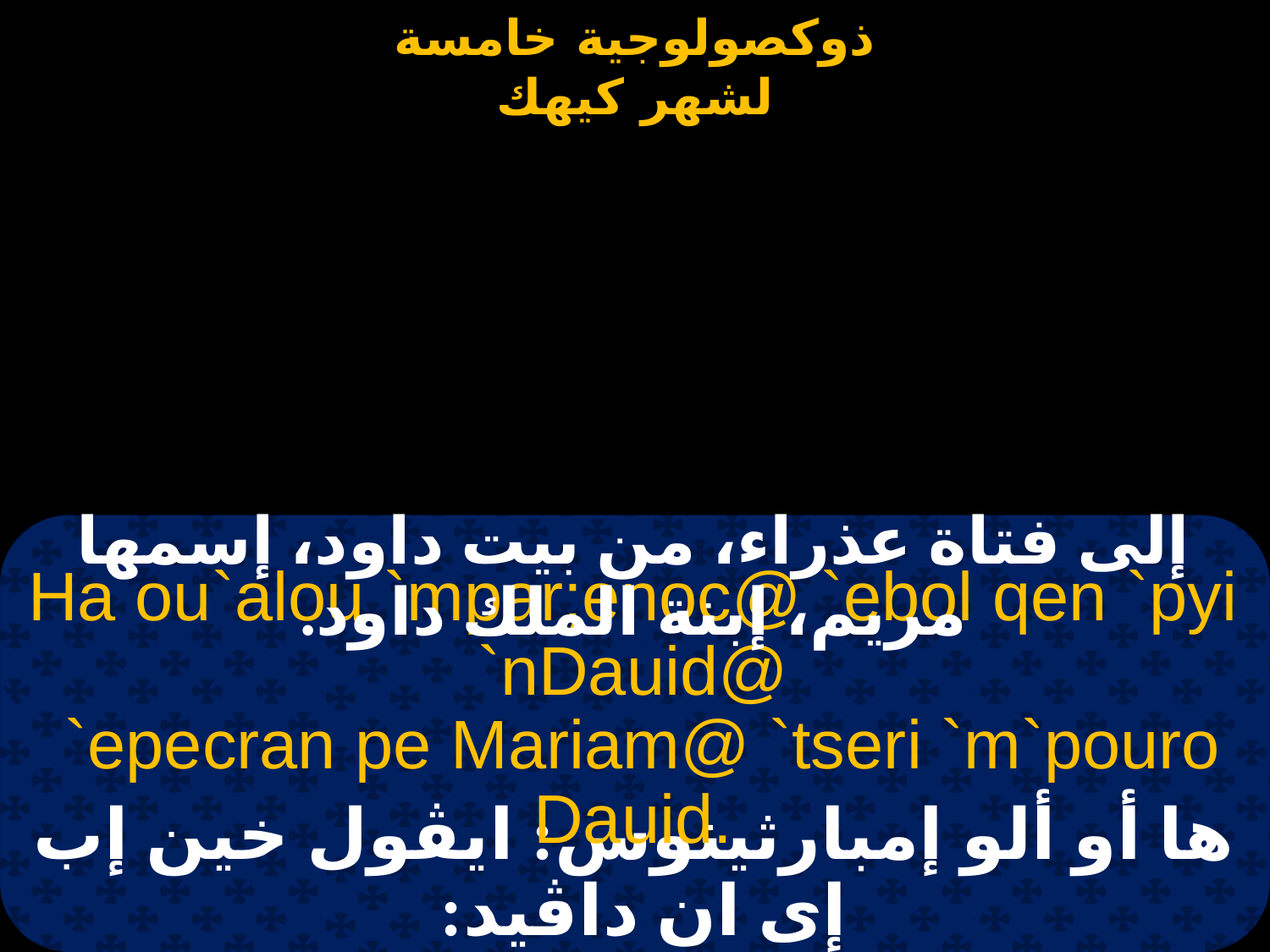

#
إلى فتاة عذراء، من بيت داود، إسمها مريم، إبنة الملك داود.
Ha ou`alou `mpar;enoc@ `ebol qen `pyi `nDauid@
 `epecran pe Mariam@ `tseri `m`pouro Dauid.
ها أو ألو إمبارثينوس: ايڤول خين إب إى ان داڤيد:
إبيسران بى ماريا: اتشيرى إم ابؤورو داڤيد.